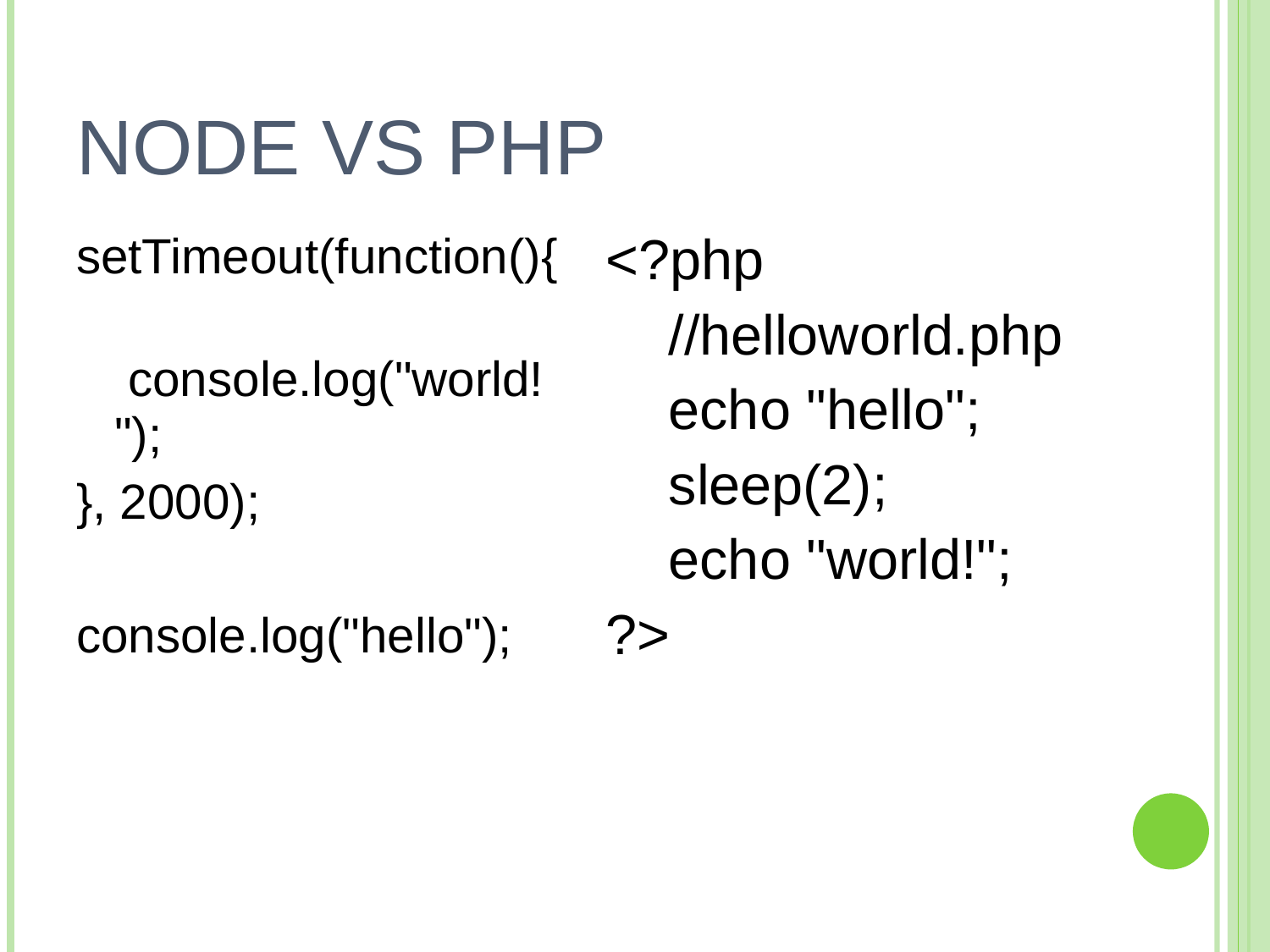

# NODE vs PHP
setTimeout(function(){
    console.log("world!");
}, 2000);

console.log("hello");

<?php
    //helloworld.php
    echo "hello";
    sleep(2);
    echo "world!";
?>